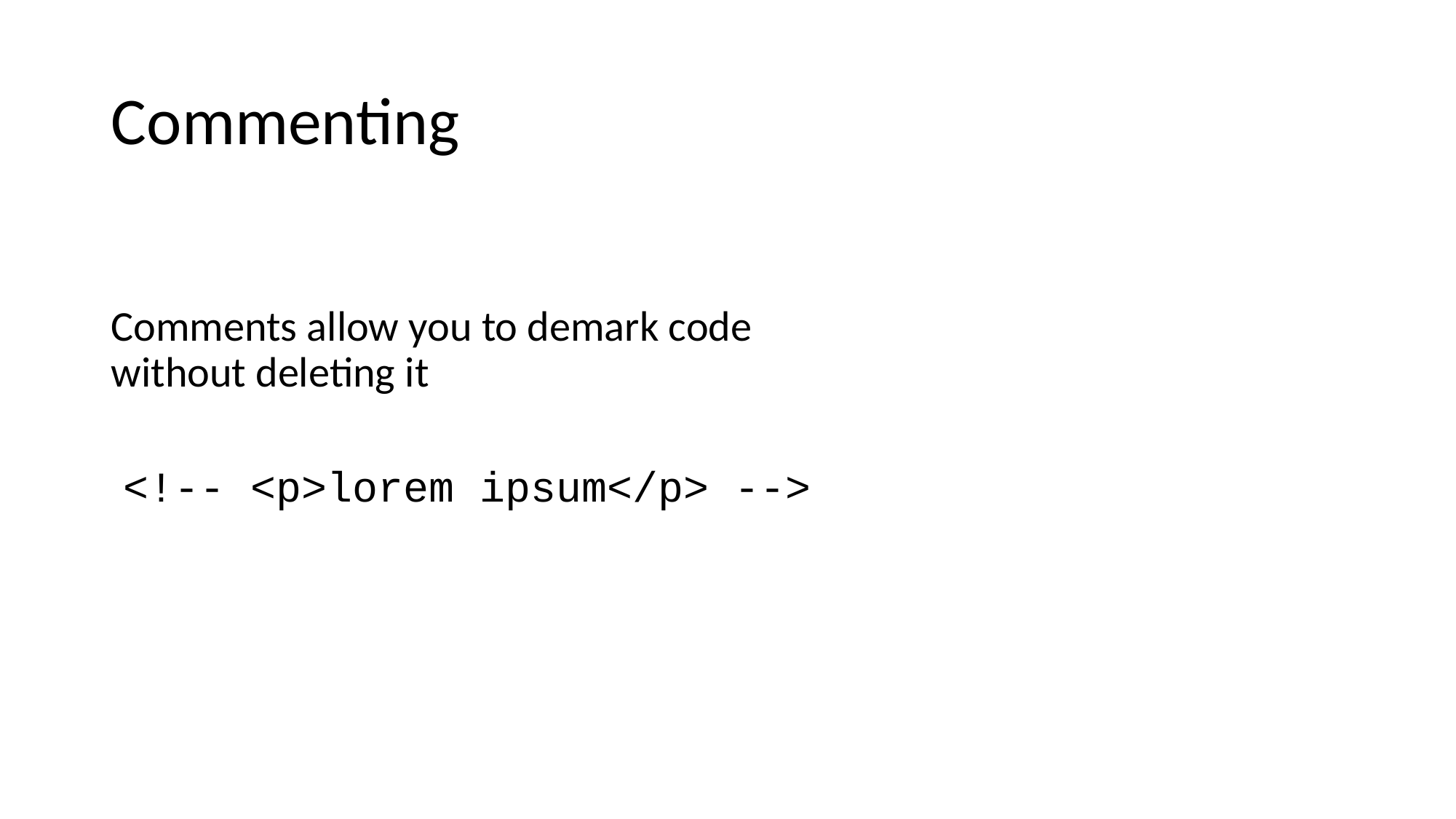

# Commenting
Comments allow you to demark code without deleting it
<!-- <p>lorem ipsum</p> -->